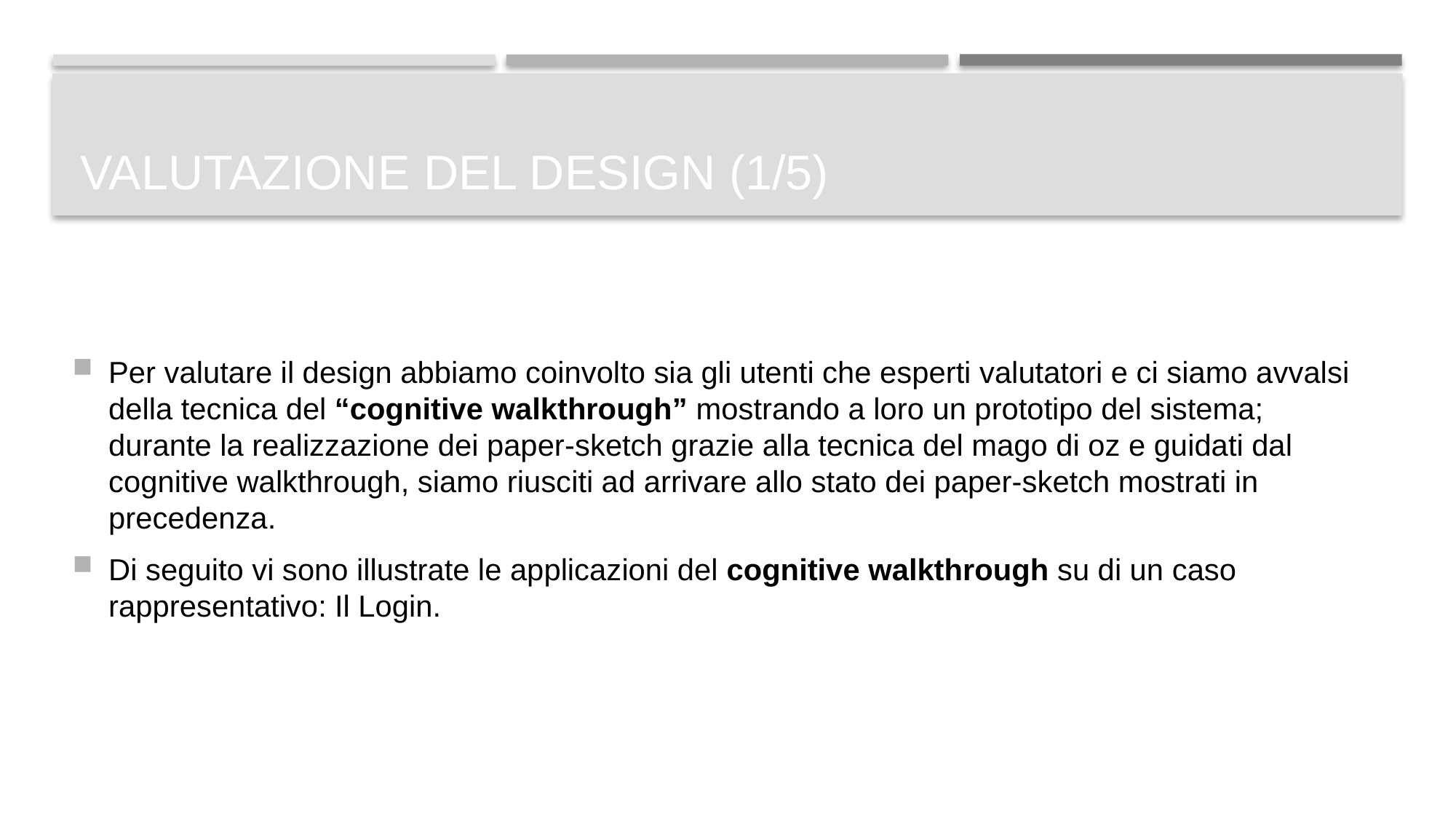

# Valutazione del design (1/5)
Per valutare il design abbiamo coinvolto sia gli utenti che esperti valutatori e ci siamo avvalsi della tecnica del “cognitive walkthrough” mostrando a loro un prototipo del sistema; durante la realizzazione dei paper-sketch grazie alla tecnica del mago di oz e guidati dal cognitive walkthrough, siamo riusciti ad arrivare allo stato dei paper-sketch mostrati in precedenza.
Di seguito vi sono illustrate le applicazioni del cognitive walkthrough su di un caso rappresentativo: Il Login.